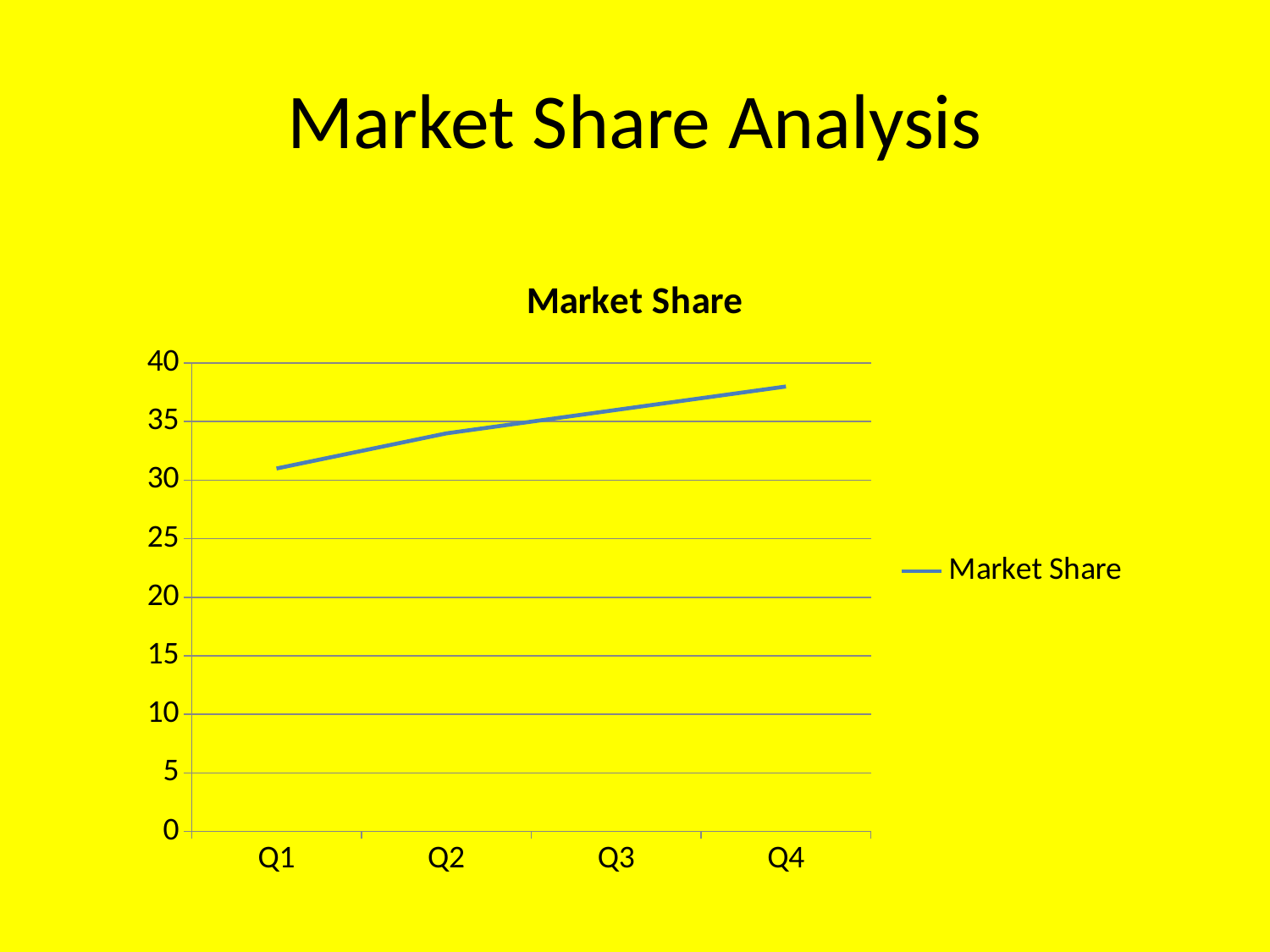

# Market Share Analysis

### Chart

| Category | Market Share |
|---|---|
| Q1 | 31.0 |
| Q2 | 34.0 |
| Q3 | 36.0 |
| Q4 | 38.0 |